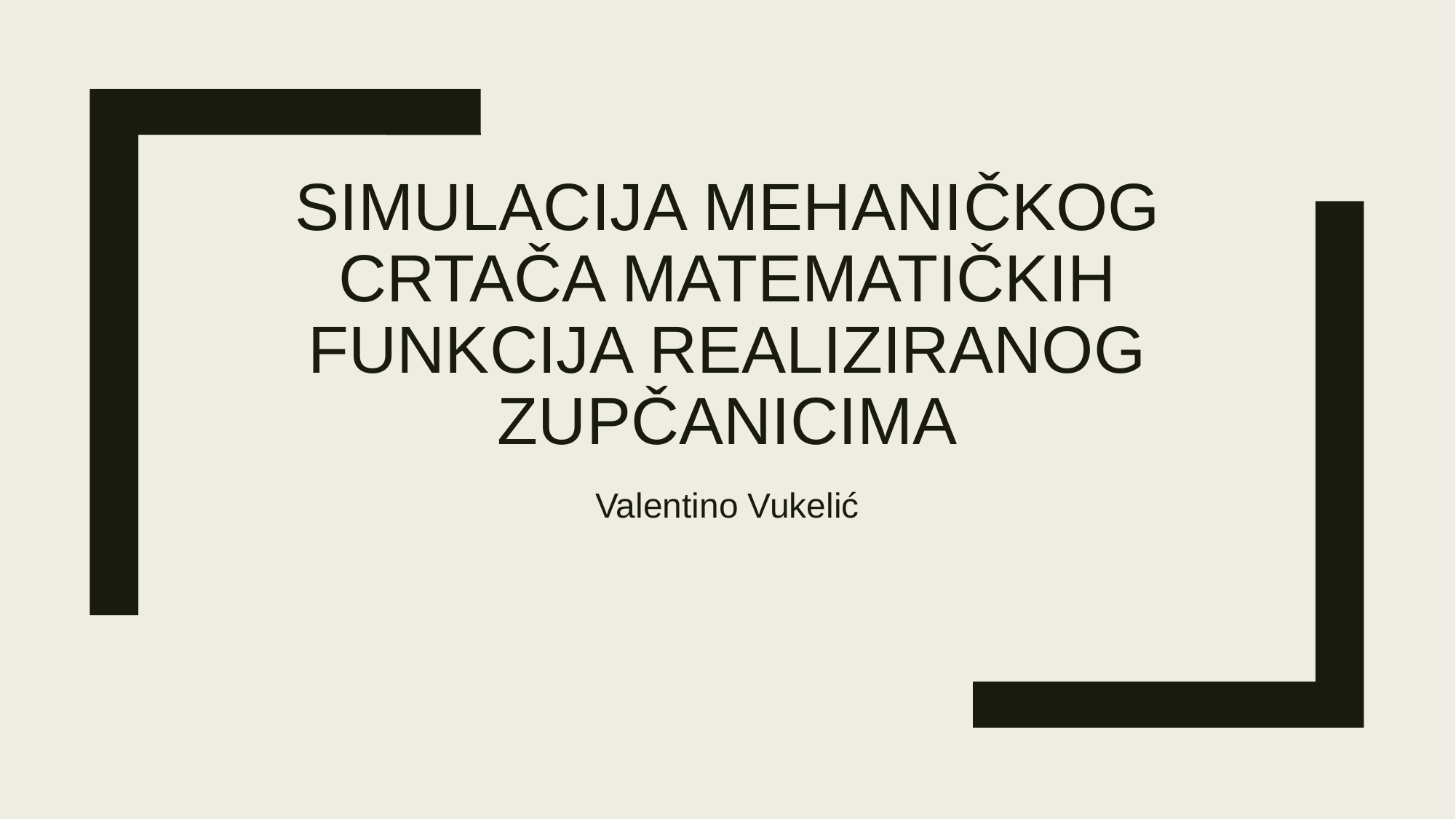

# Simulacija mehaničkog crtača matematičkih funkcija realiziranog zupčanicima
Valentino Vukelić